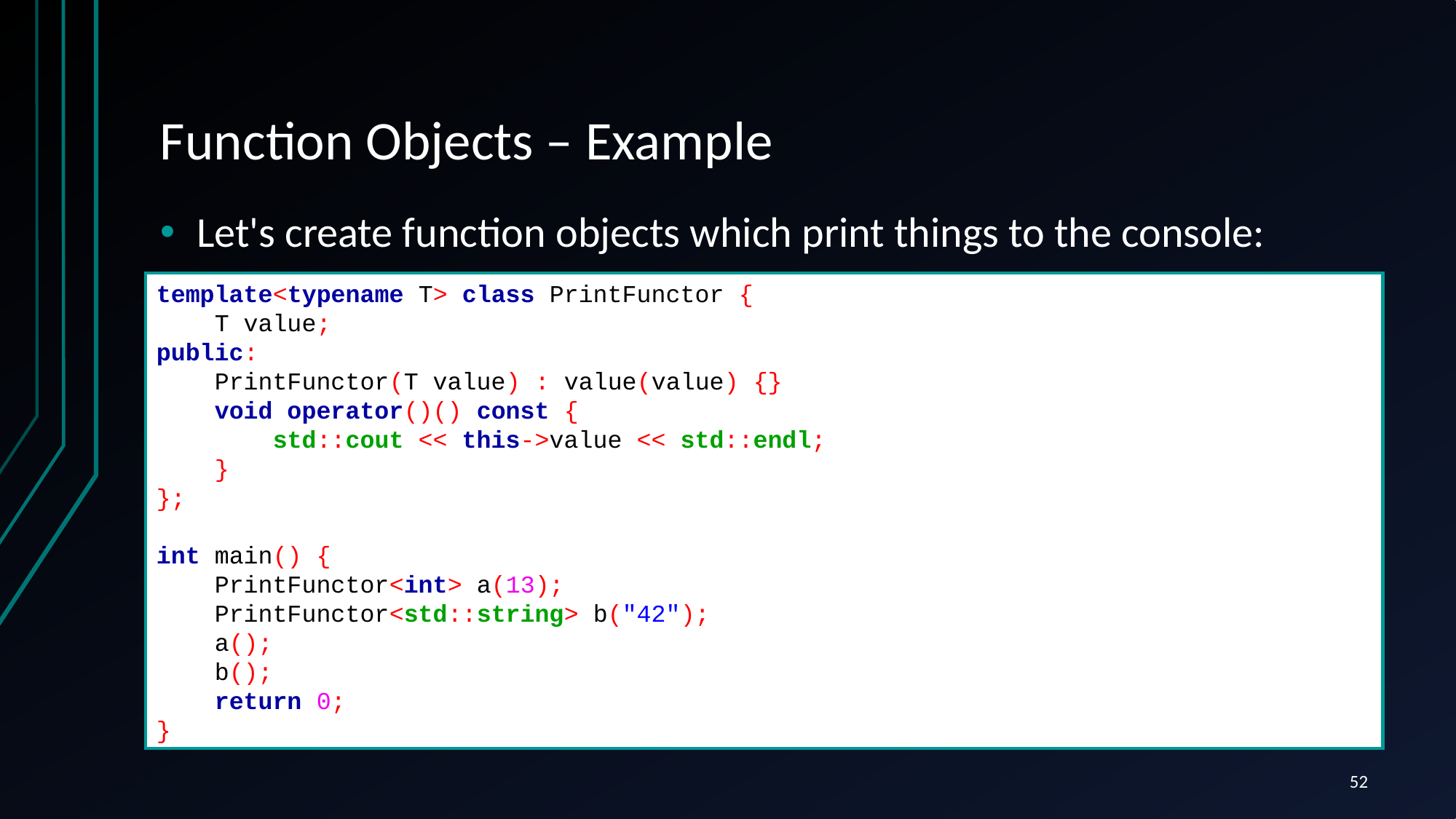

# Function Objects – Example
Let's create function objects which print things to the console:
template<typename T> class PrintFunctor {
    T value;
public:
    PrintFunctor(T value) : value(value) {}
    void operator()() const {
        std::cout << this->value << std::endl;
    }
};

int main() {
    PrintFunctor<int> a(13);
    PrintFunctor<std::string> b("42");
    a();
    b();
    return 0;
}
52